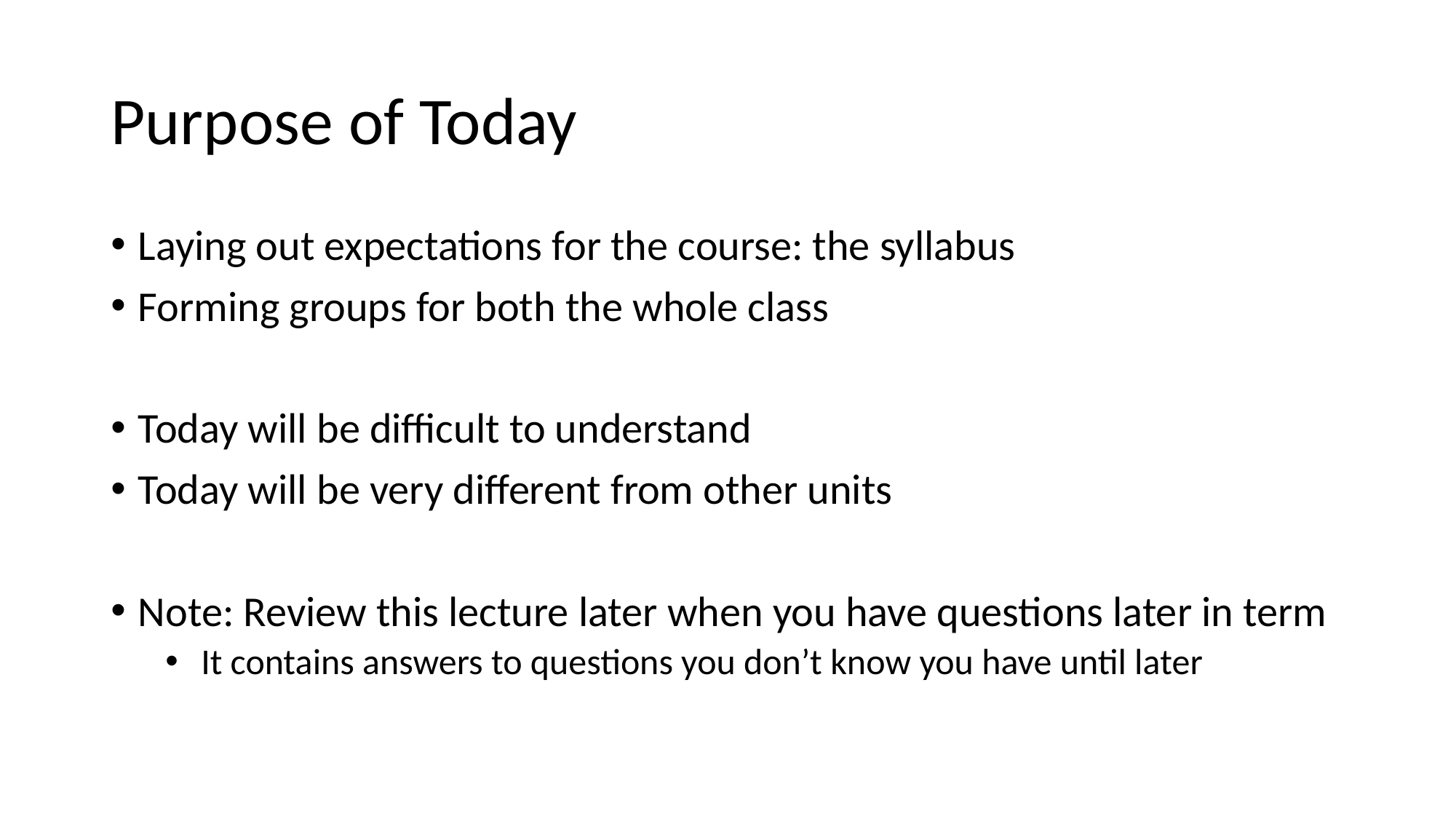

# Purpose of Today
Laying out expectations for the course: the syllabus
Forming groups for both the whole class

Today will be difficult to understand
Today will be very different from other units

Note: Review this lecture later when you have questions later in term
 It contains answers to questions you don’t know you have until later